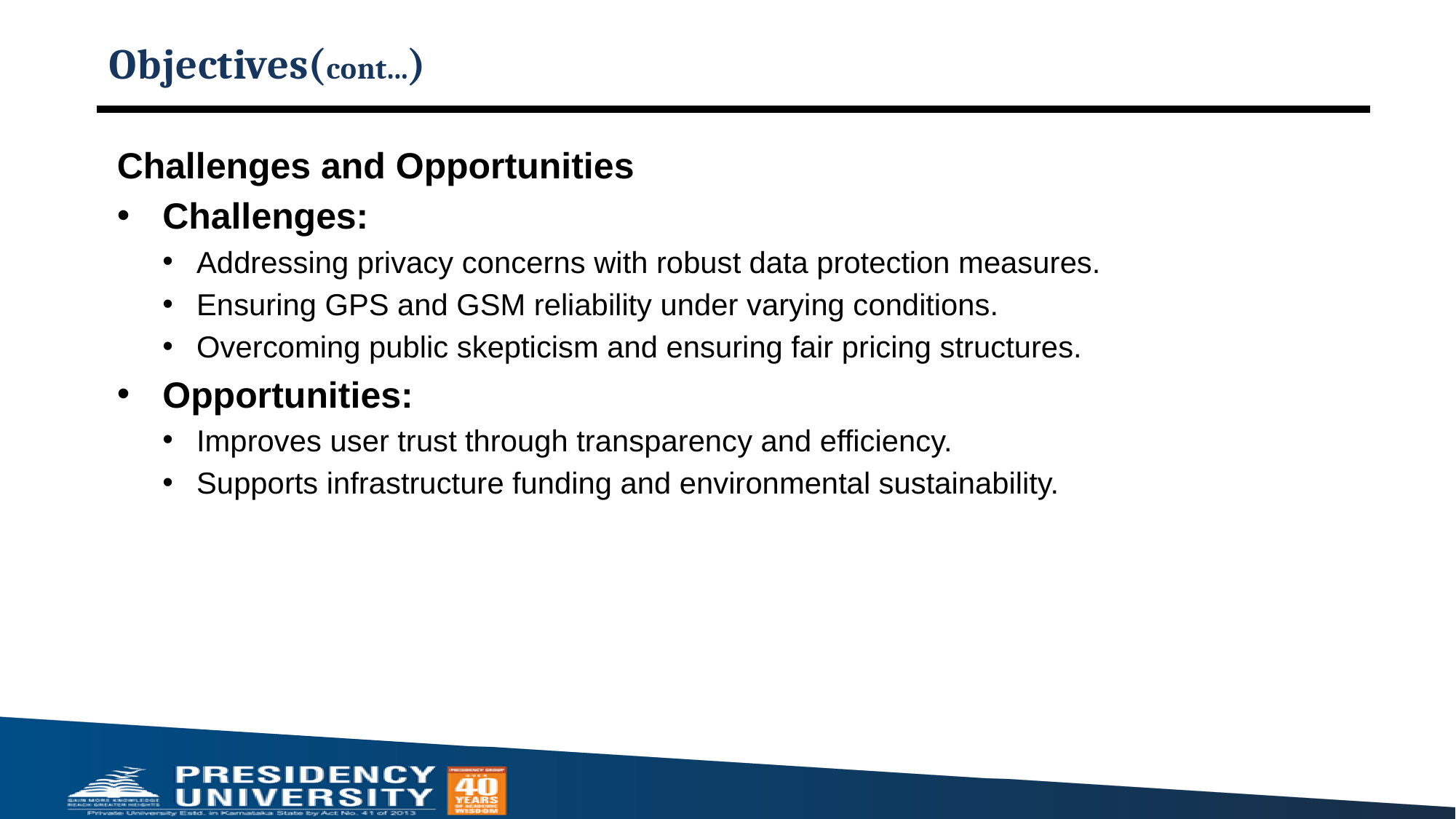

# Objectives(cont...)
Challenges and Opportunities
Challenges:
Addressing privacy concerns with robust data protection measures.
Ensuring GPS and GSM reliability under varying conditions.
Overcoming public skepticism and ensuring fair pricing structures.
Opportunities:
Improves user trust through transparency and efficiency.
Supports infrastructure funding and environmental sustainability.